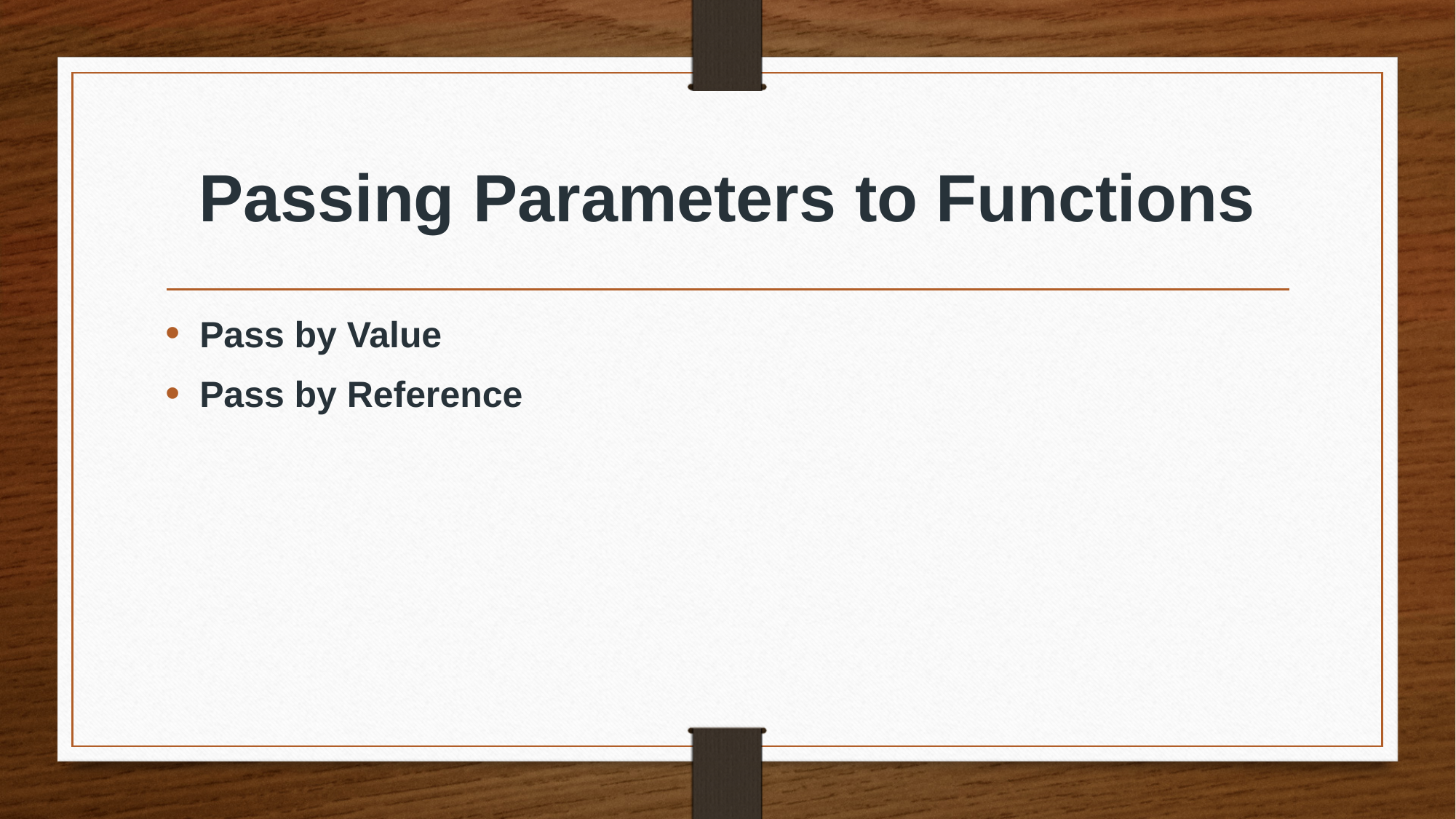

# Passing Parameters to Functions
Pass by Value
Pass by Reference